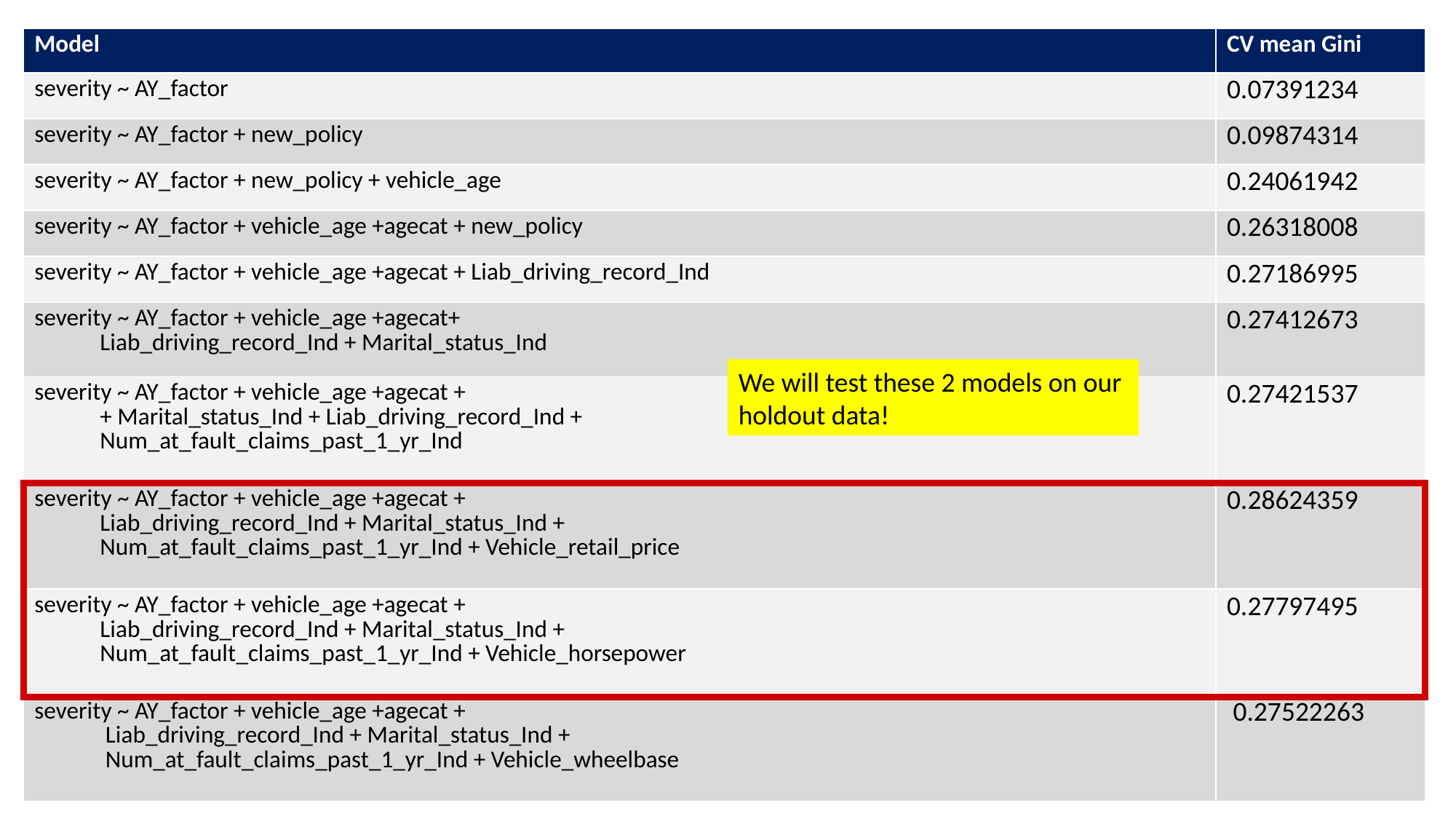

| Model | CV mean Gini |
| --- | --- |
| severity ~ AY\_factor | 0.07391234 |
| severity ~ AY\_factor + new\_policy | 0.09874314 |
| severity ~ AY\_factor + new\_policy + vehicle\_age | 0.24061942 |
| severity ~ AY\_factor + vehicle\_age +agecat + new\_policy | 0.26318008 |
| severity ~ AY\_factor + vehicle\_age +agecat + Liab\_driving\_record\_Ind | 0.27186995 |
| severity ~ AY\_factor + vehicle\_age +agecat+ Liab\_driving\_record\_Ind + Marital\_status\_Ind | 0.27412673 |
| severity ~ AY\_factor + vehicle\_age +agecat + + Marital\_status\_Ind + Liab\_driving\_record\_Ind + Num\_at\_fault\_claims\_past\_1\_yr\_Ind | 0.27421537 |
| severity ~ AY\_factor + vehicle\_age +agecat + Liab\_driving\_record\_Ind + Marital\_status\_Ind + Num\_at\_fault\_claims\_past\_1\_yr\_Ind + Vehicle\_retail\_price | 0.28624359 |
| severity ~ AY\_factor + vehicle\_age +agecat + Liab\_driving\_record\_Ind + Marital\_status\_Ind + Num\_at\_fault\_claims\_past\_1\_yr\_Ind + Vehicle\_horsepower | 0.27797495 |
| severity ~ AY\_factor + vehicle\_age +agecat + Liab\_driving\_record\_Ind + Marital\_status\_Ind + Num\_at\_fault\_claims\_past\_1\_yr\_Ind + Vehicle\_wheelbase | 0.27522263 |
We will test these 2 models on our holdout data!